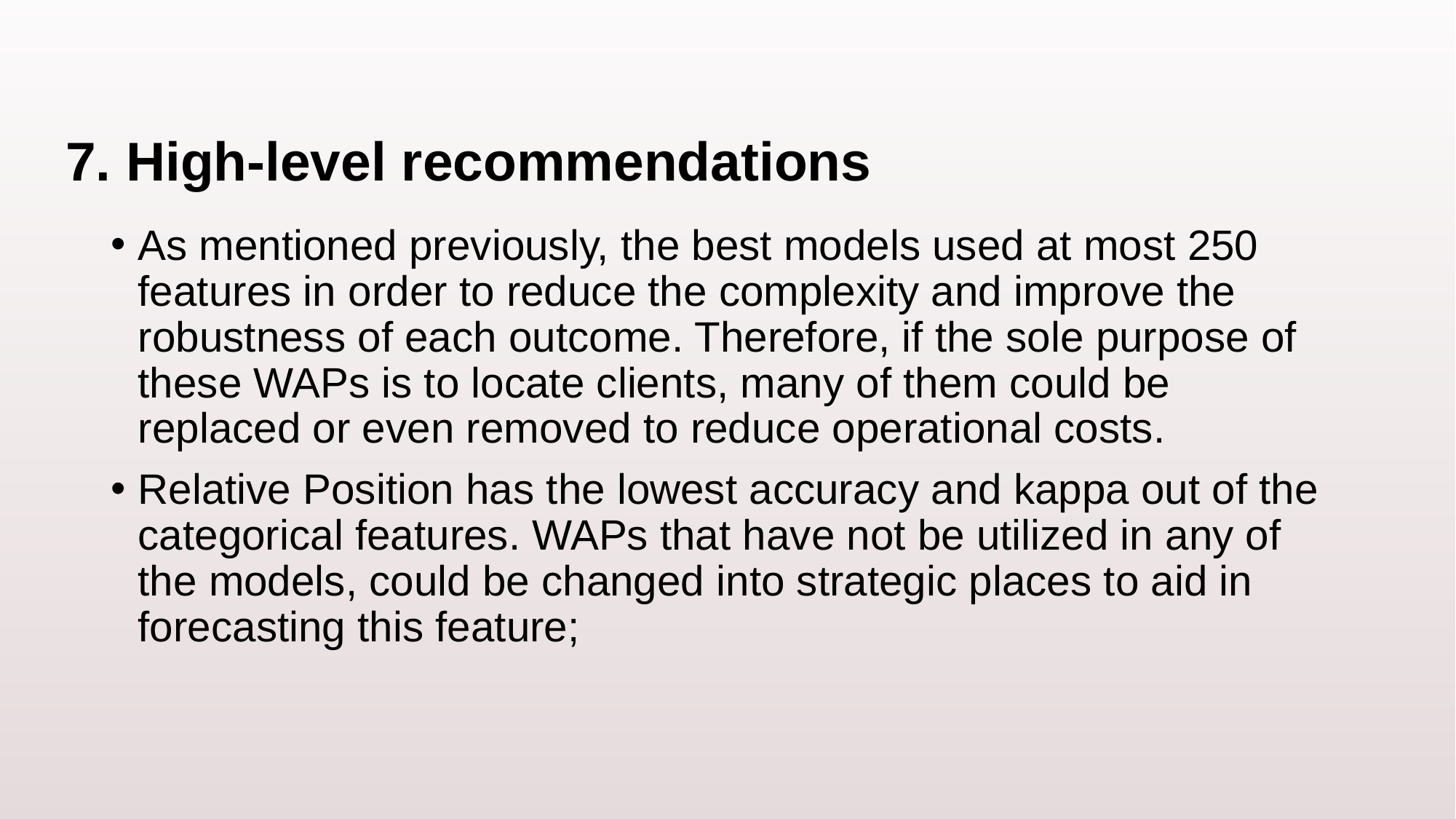

# 7. High-level recommendations
As mentioned previously, the best models used at most 250 features in order to reduce the complexity and improve the robustness of each outcome. Therefore, if the sole purpose of these WAPs is to locate clients, many of them could be replaced or even removed to reduce operational costs.
Relative Position has the lowest accuracy and kappa out of the categorical features. WAPs that have not be utilized in any of the models, could be changed into strategic places to aid in forecasting this feature;